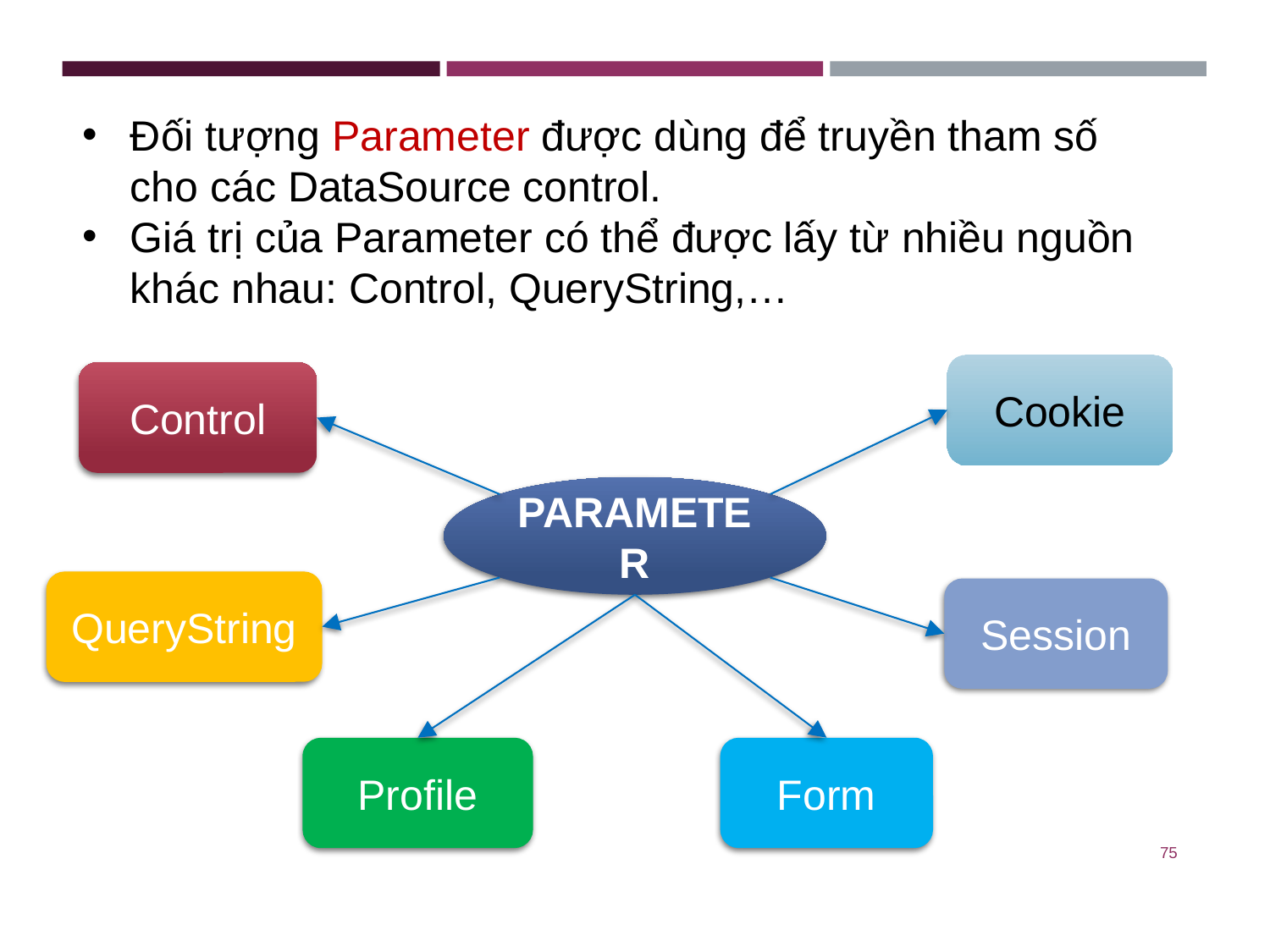

Đối tượng Parameter được dùng để truyền tham số cho các DataSource control.
Giá trị của Parameter có thể được lấy từ nhiều nguồn khác nhau: Control, QueryString,…
Cookie
Control
PARAMETER
QueryString
Session
Form
Profile
75